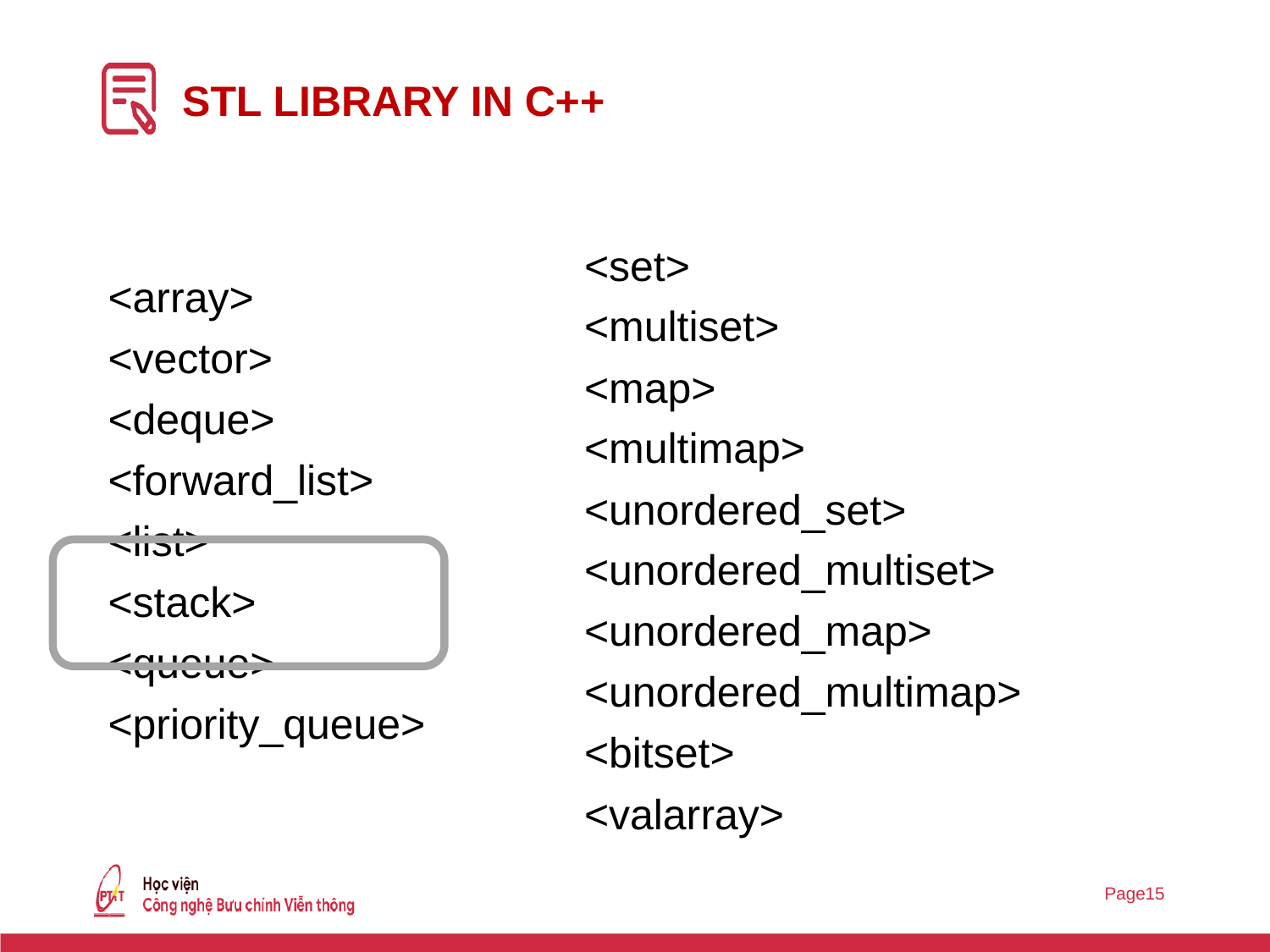

# STL LIBRARY IN C++
<set>
<multiset>
<map>
<multimap>
<unordered_set>
<unordered_multiset>
<unordered_map>
<unordered_multimap>
<bitset>
<valarray>

<array>
<vector>
<deque>
<forward_list>
<list>
<stack>
<queue>
<priority_queue>